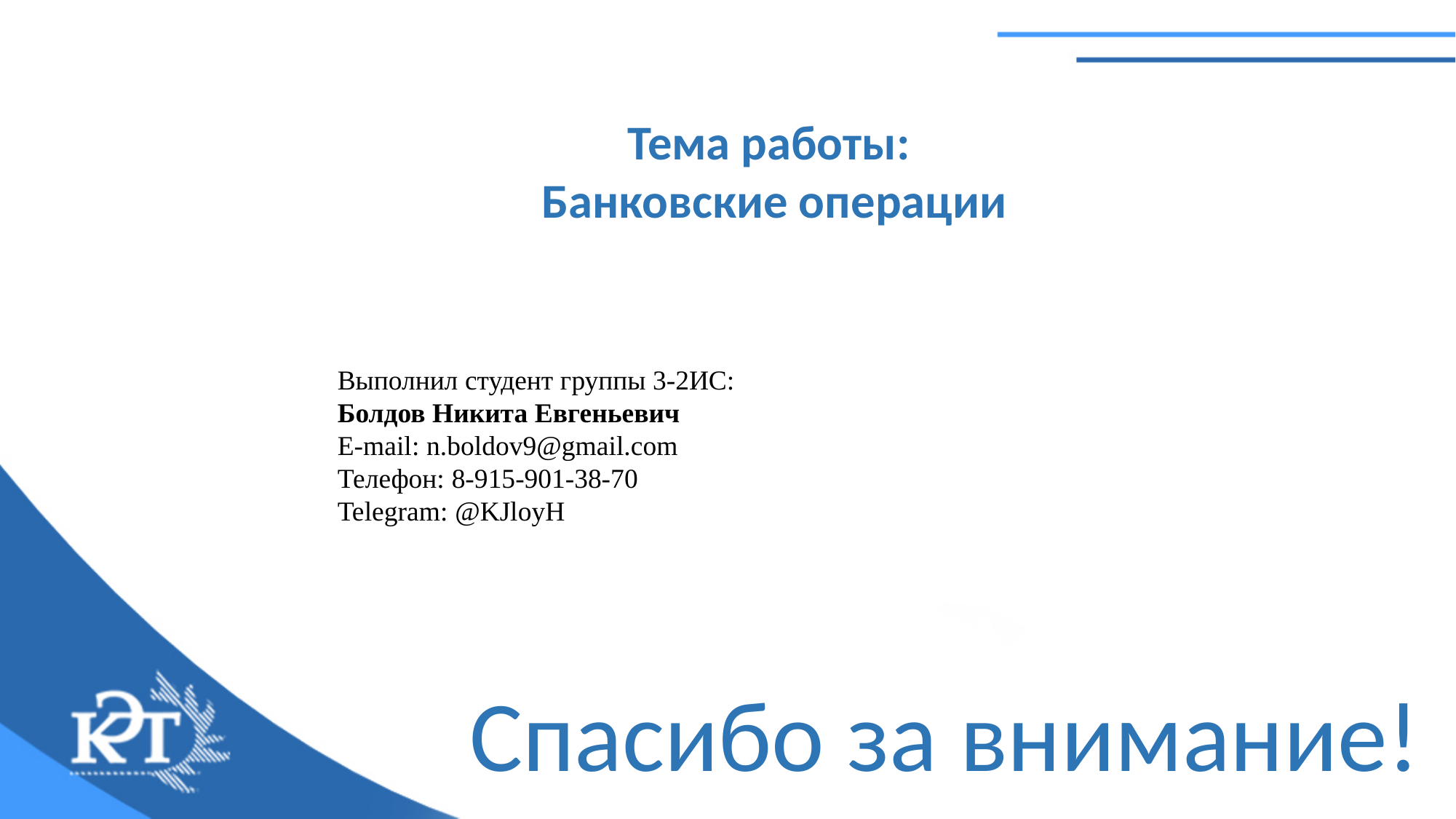

Тема работы:
Банковские операции
Выполнил студент группы 3-2ИС:
Болдов Никита Евгеньевич
E-mail: n.boldov9@gmail.com
Телефон: 8-915-901-38-70
Telegram: @KJloyH
# Спасибо за внимание!